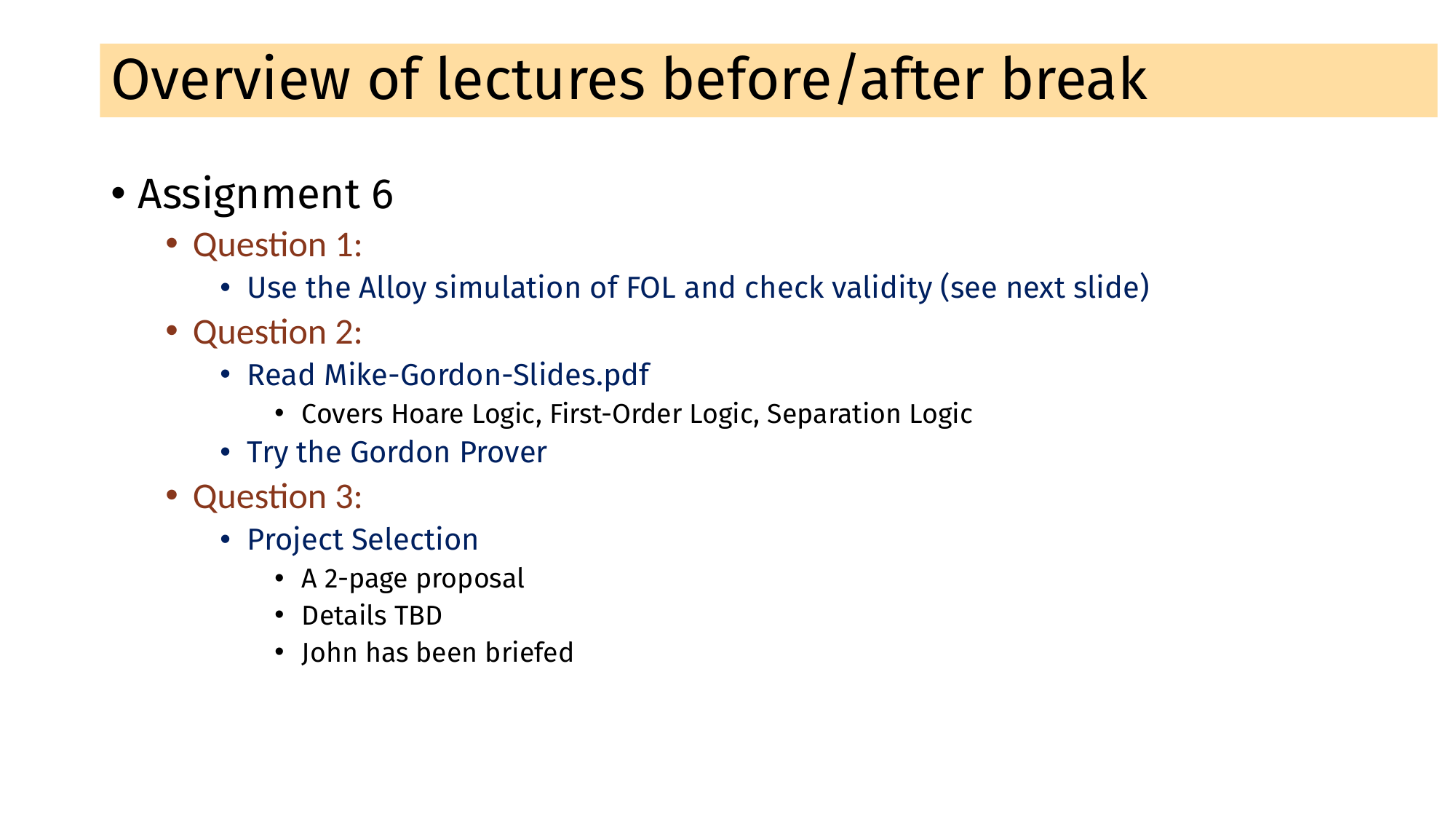

# Overview of lectures before/after break
Assignment 6
Question 1:
Use the Alloy simulation of FOL and check validity (see next slide)
Question 2:
Read Mike-Gordon-Slides.pdf
Covers Hoare Logic, First-Order Logic, Separation Logic
Try the Gordon Prover
Question 3:
Project Selection
A 2-page proposal
Details TBD
John has been briefed